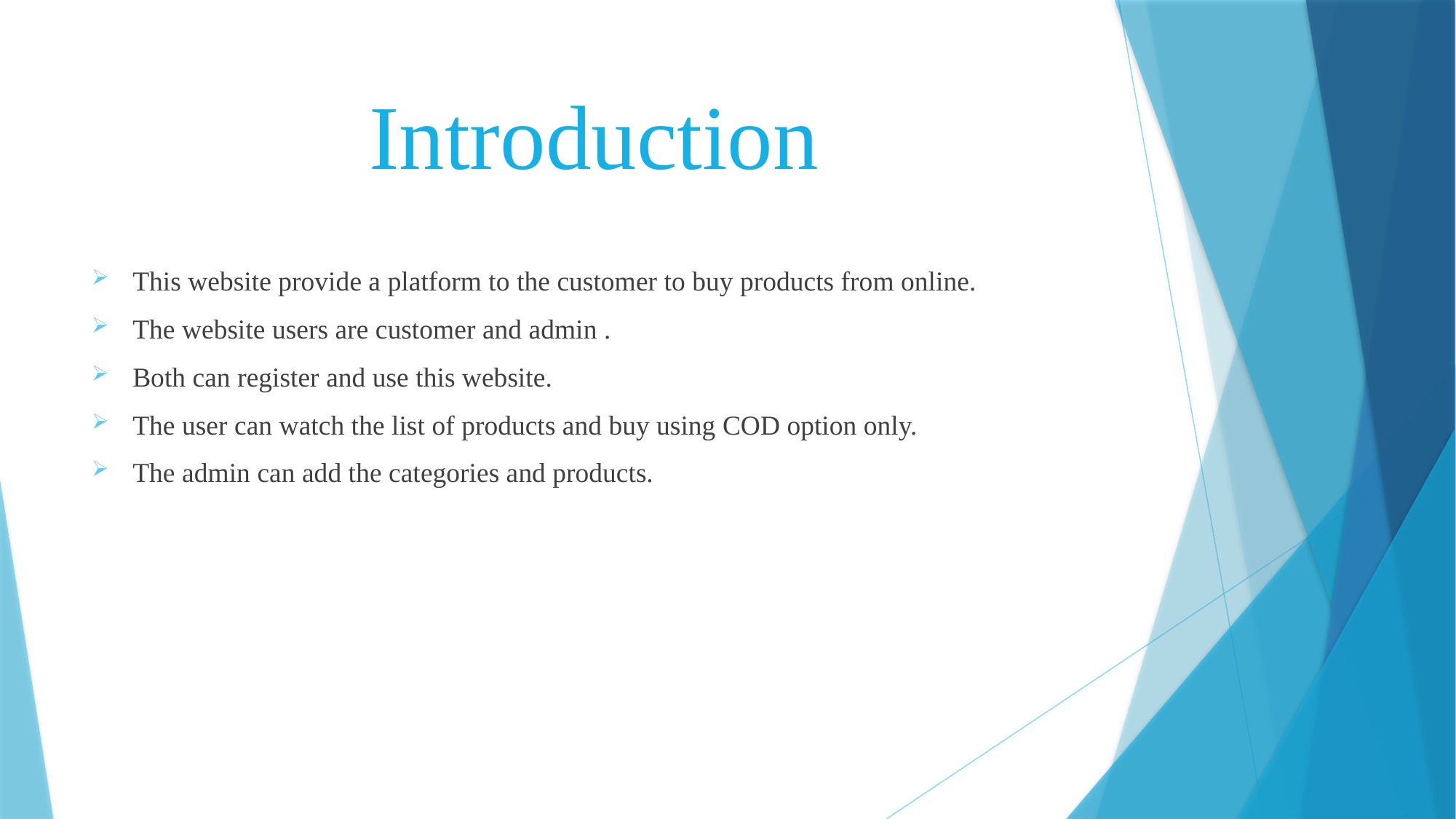

# Introduction
This website provide a platform to the customer to buy products from online.
The website users are customer and admin .
Both can register and use this website.
The user can watch the list of products and buy using COD option only.
The admin can add the categories and products.